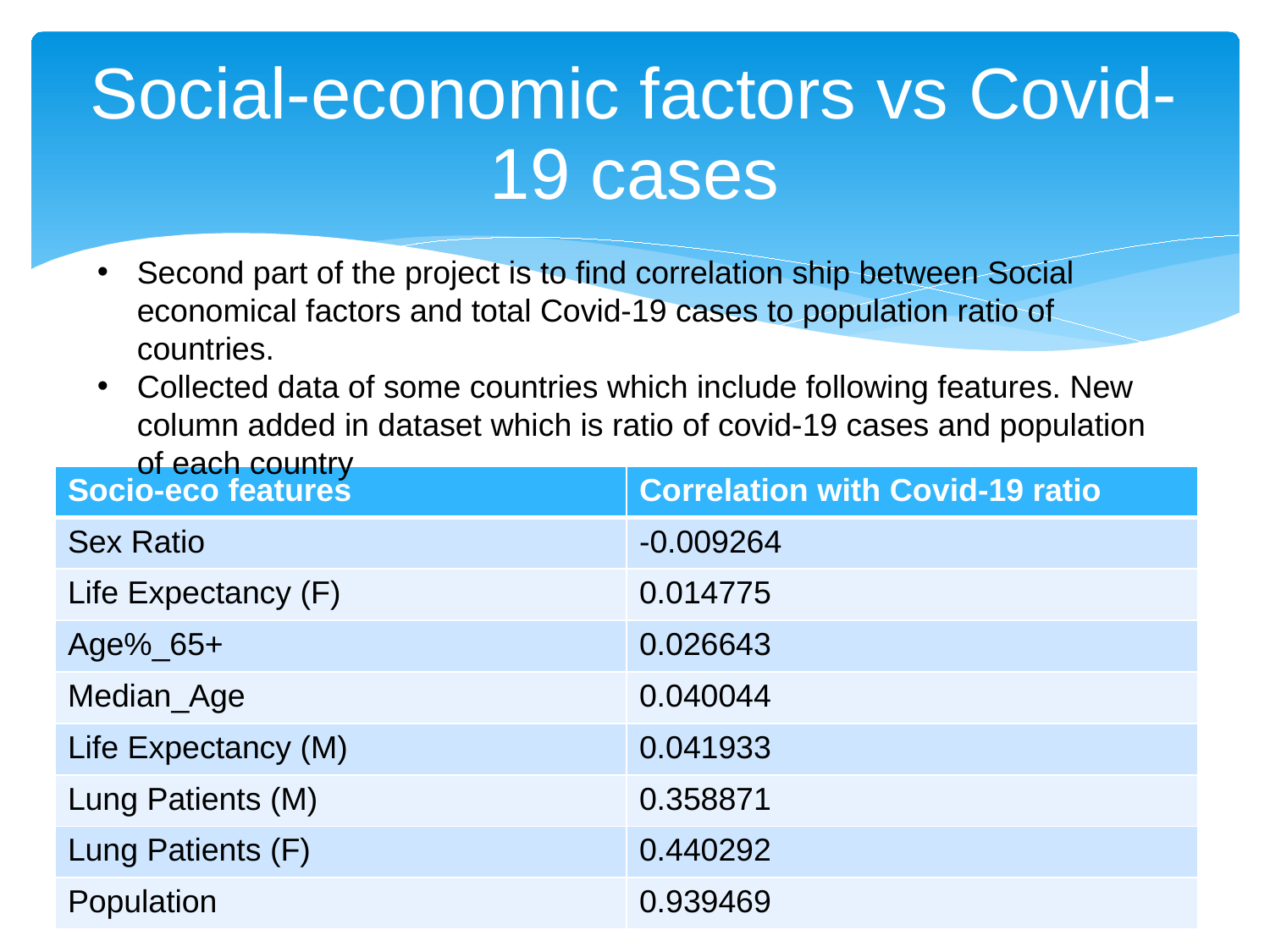

# Social-economic factors vs Covid-19 cases
Second part of the project is to find correlation ship between Social economical factors and total Covid-19 cases to population ratio of countries.
Collected data of some countries which include following features. New column added in dataset which is ratio of covid-19 cases and population of each country
| Socio-eco features | Correlation with Covid-19 ratio |
| --- | --- |
| Sex Ratio | -0.009264 |
| Life Expectancy (F) | 0.014775 |
| Age%\_65+ | 0.026643 |
| Median\_Age | 0.040044 |
| Life Expectancy (M) | 0.041933 |
| Lung Patients (M) | 0.358871 |
| Lung Patients (F) | 0.440292 |
| Population | 0.939469 |